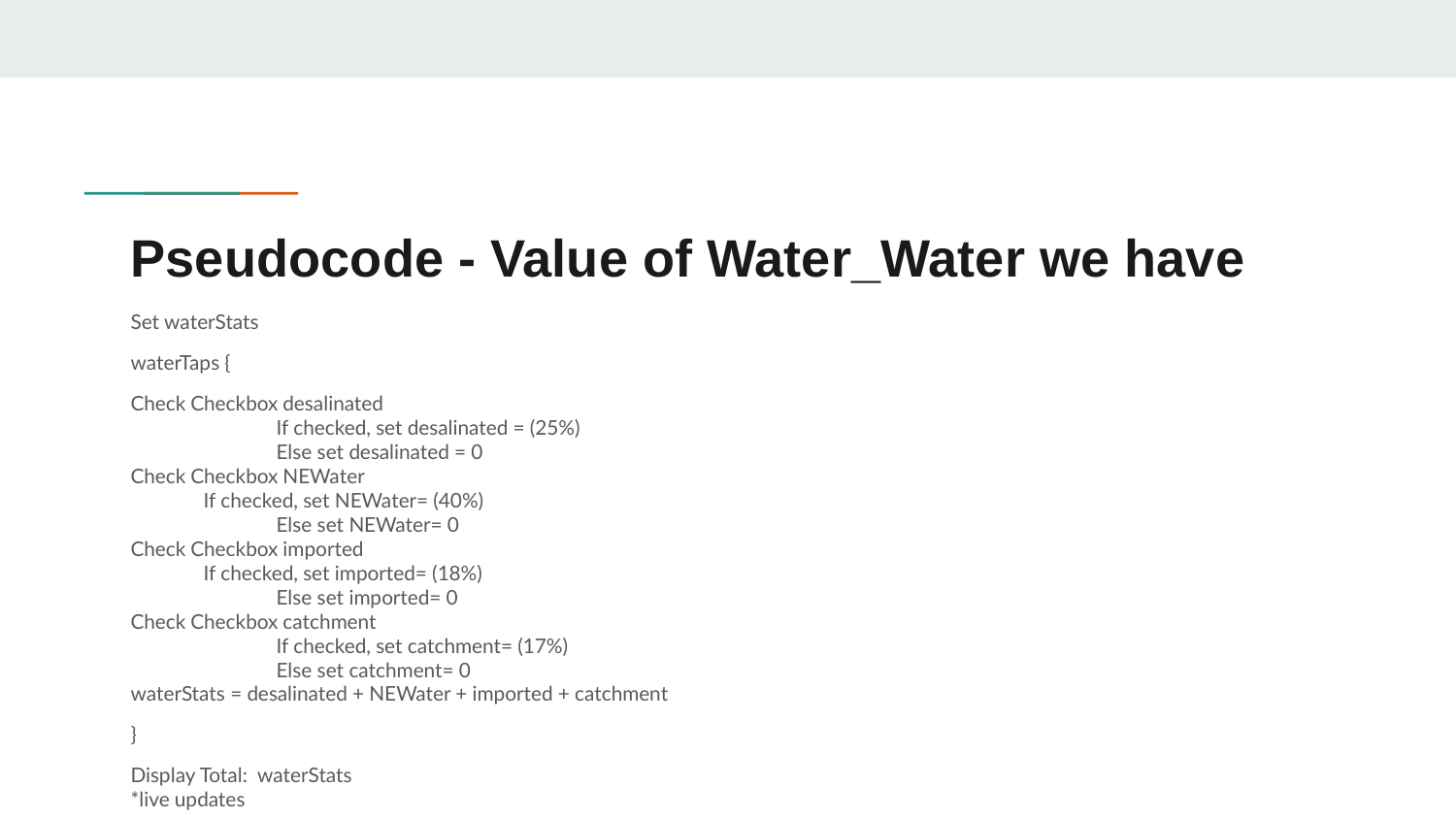

# Pseudocode - Value of Water_Water we have
Set waterStats
waterTaps {
Check Checkbox desalinated
	If checked, set desalinated = (25%)
	Else set desalinated = 0
Check Checkbox NEWater
If checked, set NEWater= (40%)
	Else set NEWater= 0
Check Checkbox imported
If checked, set imported= (18%)
	Else set imported= 0
Check Checkbox catchment
	If checked, set catchment= (17%)
	Else set catchment= 0
waterStats = desalinated + NEWater + imported + catchment
}
Display Total:  waterStats
*live updates